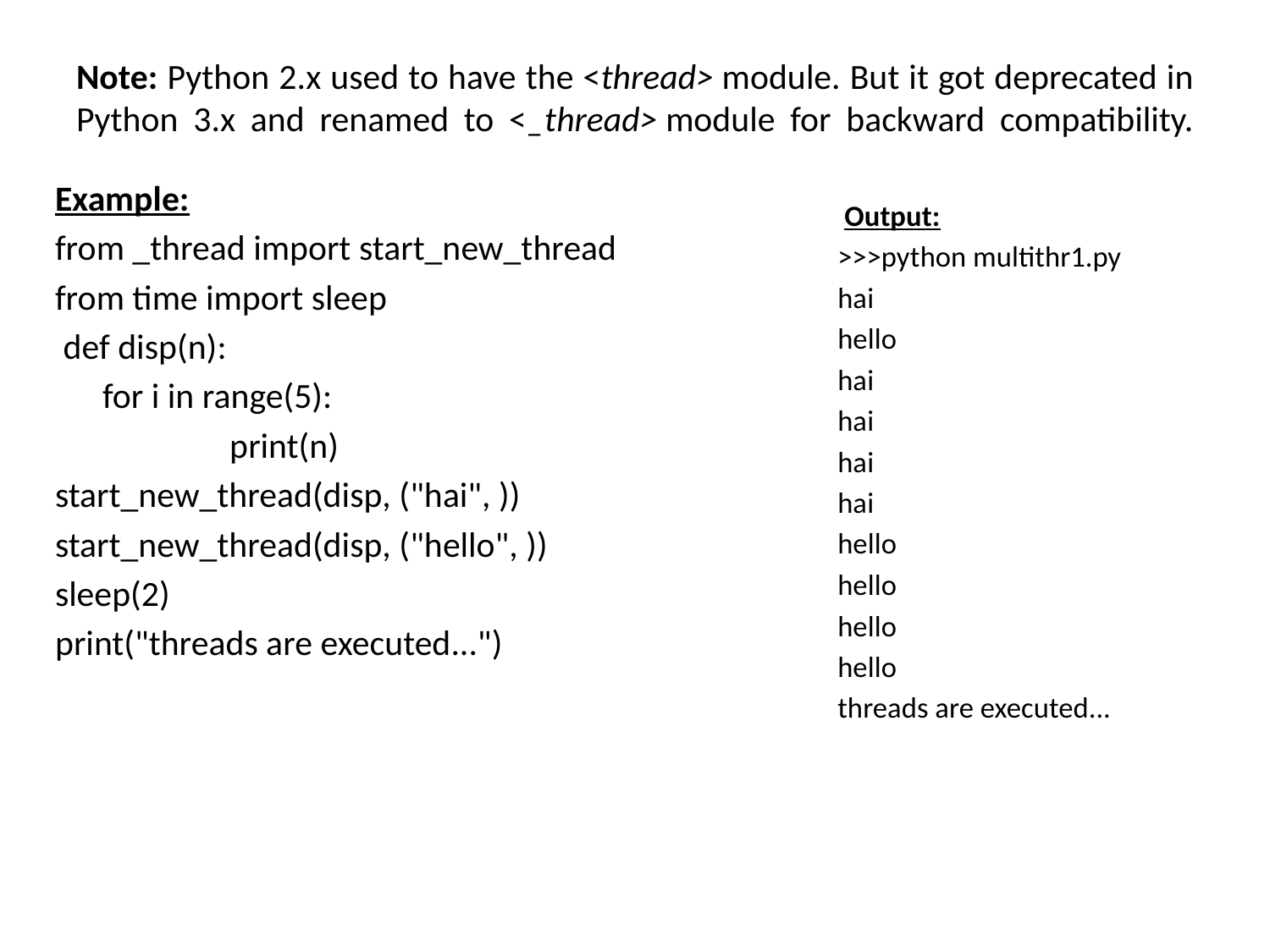

# Note: Python 2.x used to have the <thread> module. But it got deprecated in Python 3.x and renamed to <_thread> module for backward compatibility.
Example:
from _thread import start_new_thread
from time import sleep
 def disp(n):
	for i in range(5):
		print(n)
start_new_thread(disp, ("hai", ))
start_new_thread(disp, ("hello", ))
sleep(2)
print("threads are executed...")

 Output:
>>>python multithr1.py
hai
hello
hai
hai
hai
hai
hello
hello
hello
hello
threads are executed...